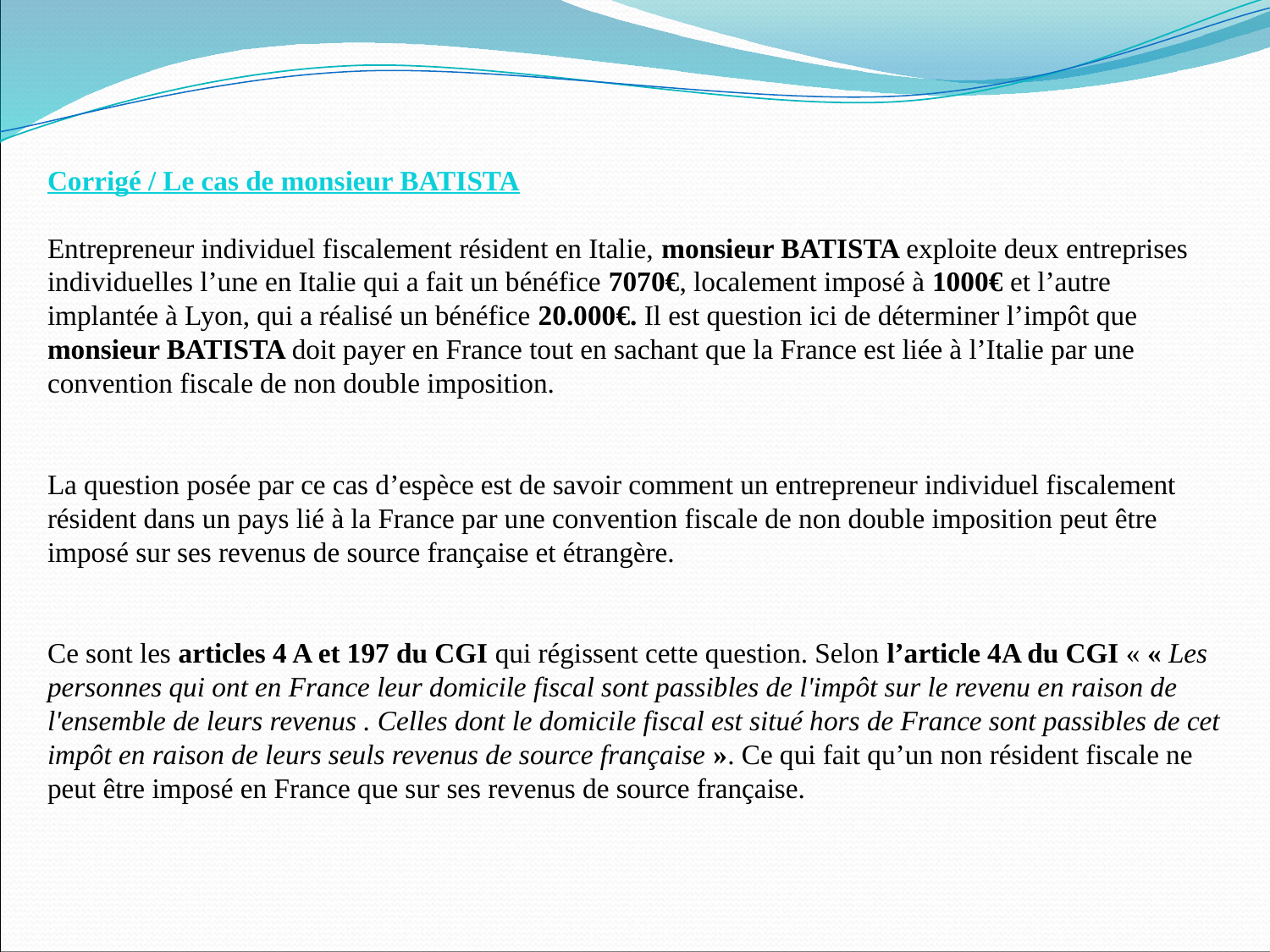

Corrigé / Le cas de monsieur BATISTA

Entrepreneur individuel fiscalement résident en Italie, monsieur BATISTA exploite deux entreprises individuelles l’une en Italie qui a fait un bénéfice 7070€, localement imposé à 1000€ et l’autre implantée à Lyon, qui a réalisé un bénéfice 20.000€. Il est question ici de déterminer l’impôt que monsieur BATISTA doit payer en France tout en sachant que la France est liée à l’Italie par une convention fiscale de non double imposition.

La question posée par ce cas d’espèce est de savoir comment un entrepreneur individuel fiscalement résident dans un pays lié à la France par une convention fiscale de non double imposition peut être imposé sur ses revenus de source française et étrangère.

Ce sont les articles 4 A et 197 du CGI qui régissent cette question. Selon l’article 4A du CGI « « Les personnes qui ont en France leur domicile fiscal sont passibles de l'impôt sur le revenu en raison de l'ensemble de leurs revenus . Celles dont le domicile fiscal est situé hors de France sont passibles de cet impôt en raison de leurs seuls revenus de source française ». Ce qui fait qu’un non résident fiscale ne peut être imposé en France que sur ses revenus de source française.